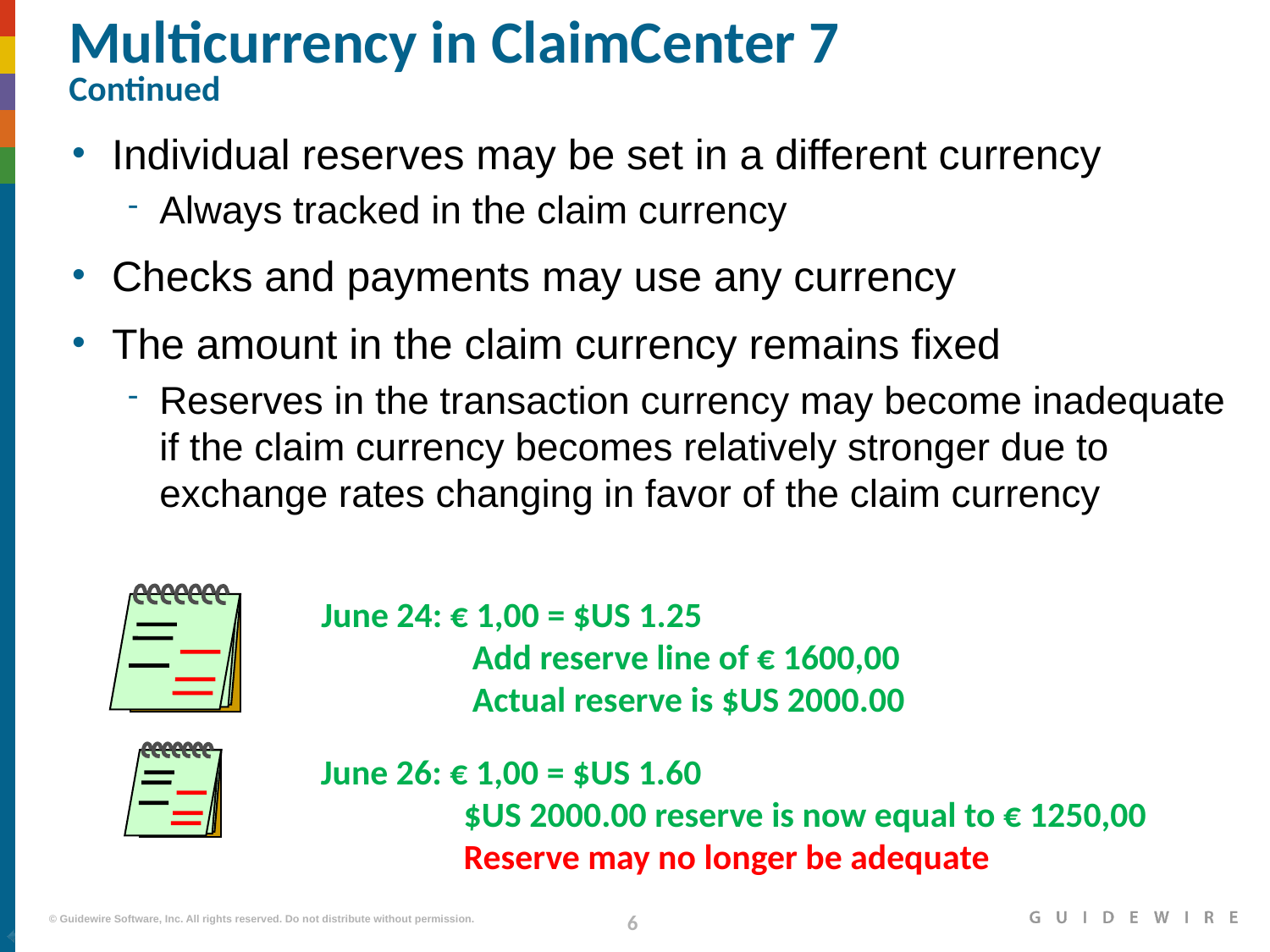

# Multicurrency in ClaimCenter 7 Continued
Individual reserves may be set in a different currency
Always tracked in the claim currency
Checks and payments may use any currency
The amount in the claim currency remains fixed
Reserves in the transaction currency may become inadequate if the claim currency becomes relatively stronger due to exchange rates changing in favor of the claim currency

June 24: € 1,00 = $US 1.25
	   Add reserve line of € 1600,00
	   Actual reserve is $US 2000.00

June 26: € 1,00 = $US 1.60
	  $US 2000.00 reserve is now equal to € 1250,00
	  Reserve may no longer be adequate